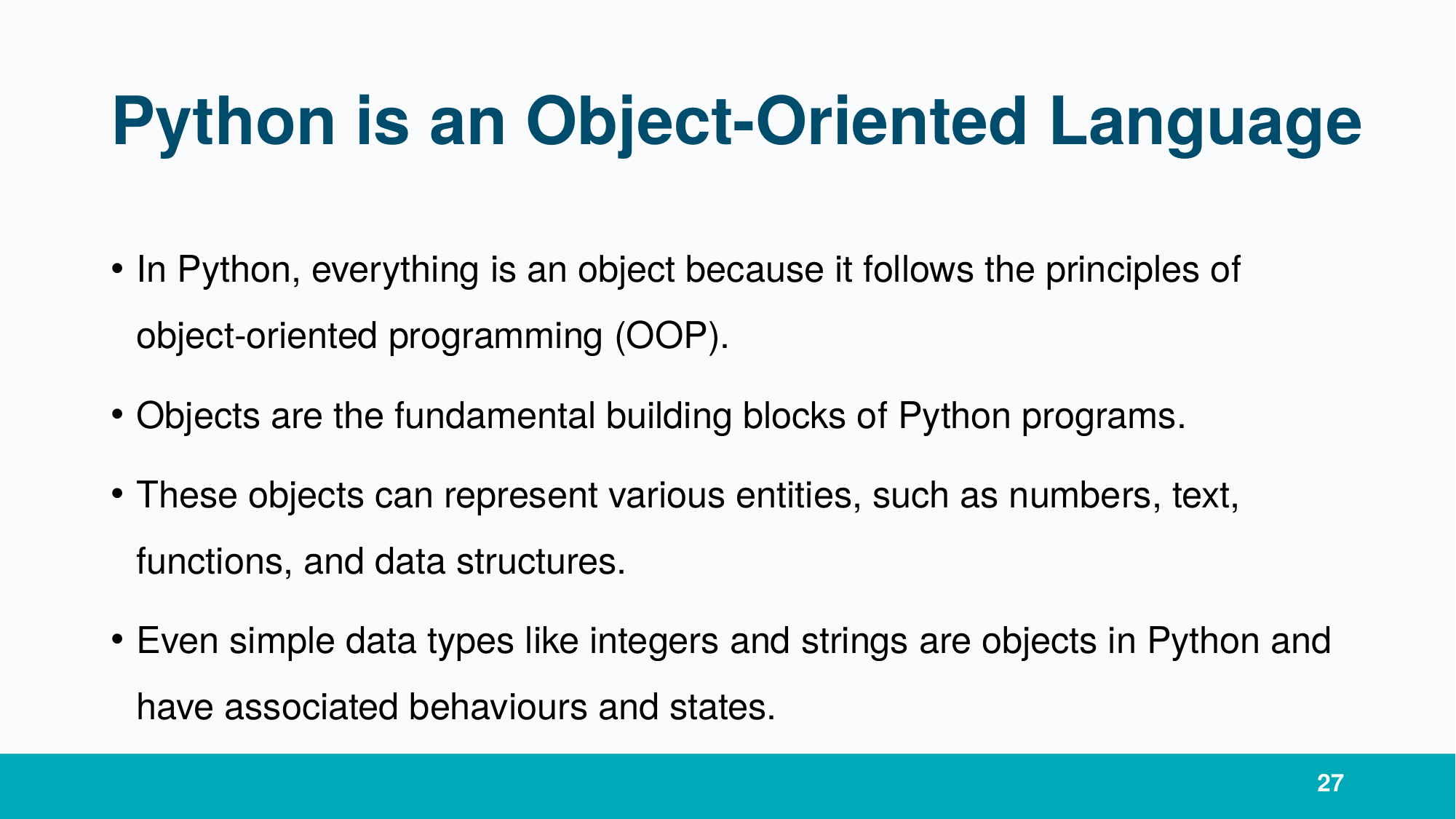

# Python is an Object-Oriented Language
In Python, everything is an object because it follows the principles of object-oriented programming (OOP).
Objects are the fundamental building blocks of Python programs.
These objects can represent various entities, such as numbers, text, functions, and data structures.
Even simple data types like integers and strings are objects in Python and have associated behaviours and states.

27